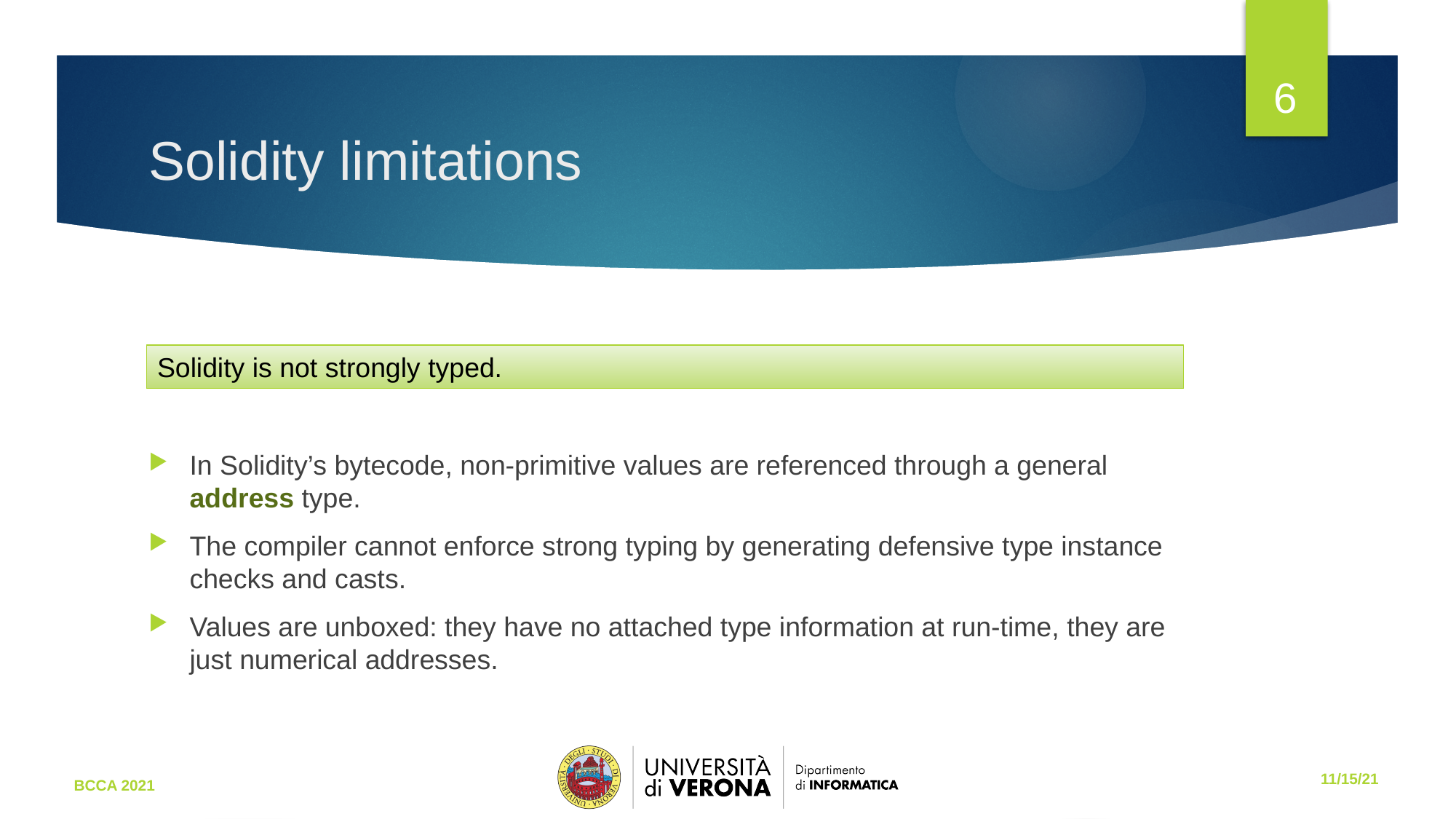

6
# Solidity limitations
Solidity is not strongly typed.
In Solidity’s bytecode, non-primitive values are referenced through a general address type.
The compiler cannot enforce strong typing by generating defensive type instance checks and casts.
Values are unboxed: they have no attached type information at run-time, they are just numerical addresses.
BCCA 2021
11/15/21